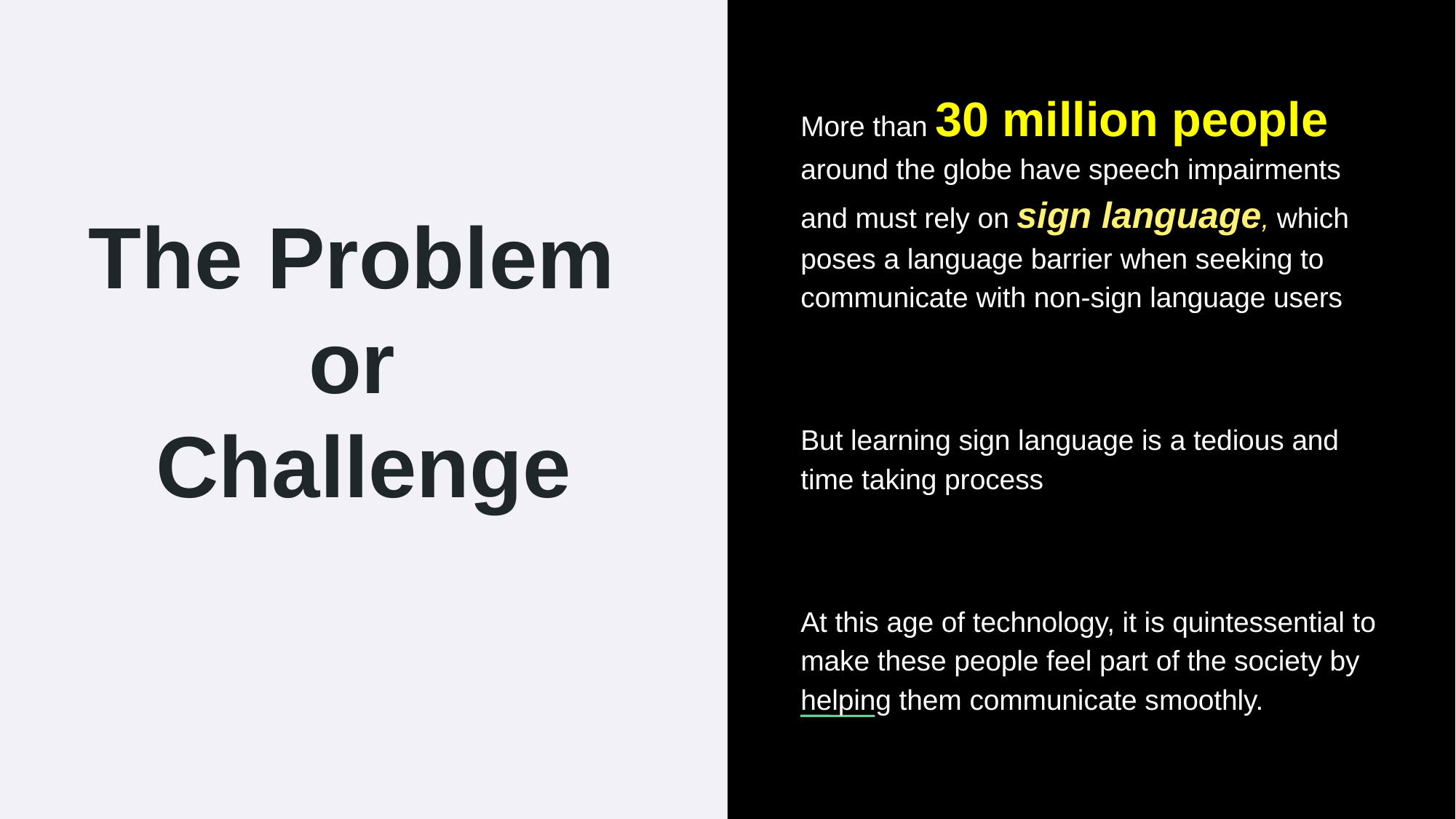

More than 30 million people around the globe have speech impairments and must rely on sign language, which poses a language barrier when seeking to communicate with non-sign language users

But learning sign language is a tedious and time taking process

At this age of technology, it is quintessential to make these people feel part of the society by helping them communicate smoothly.
The Problem
or
Challenge